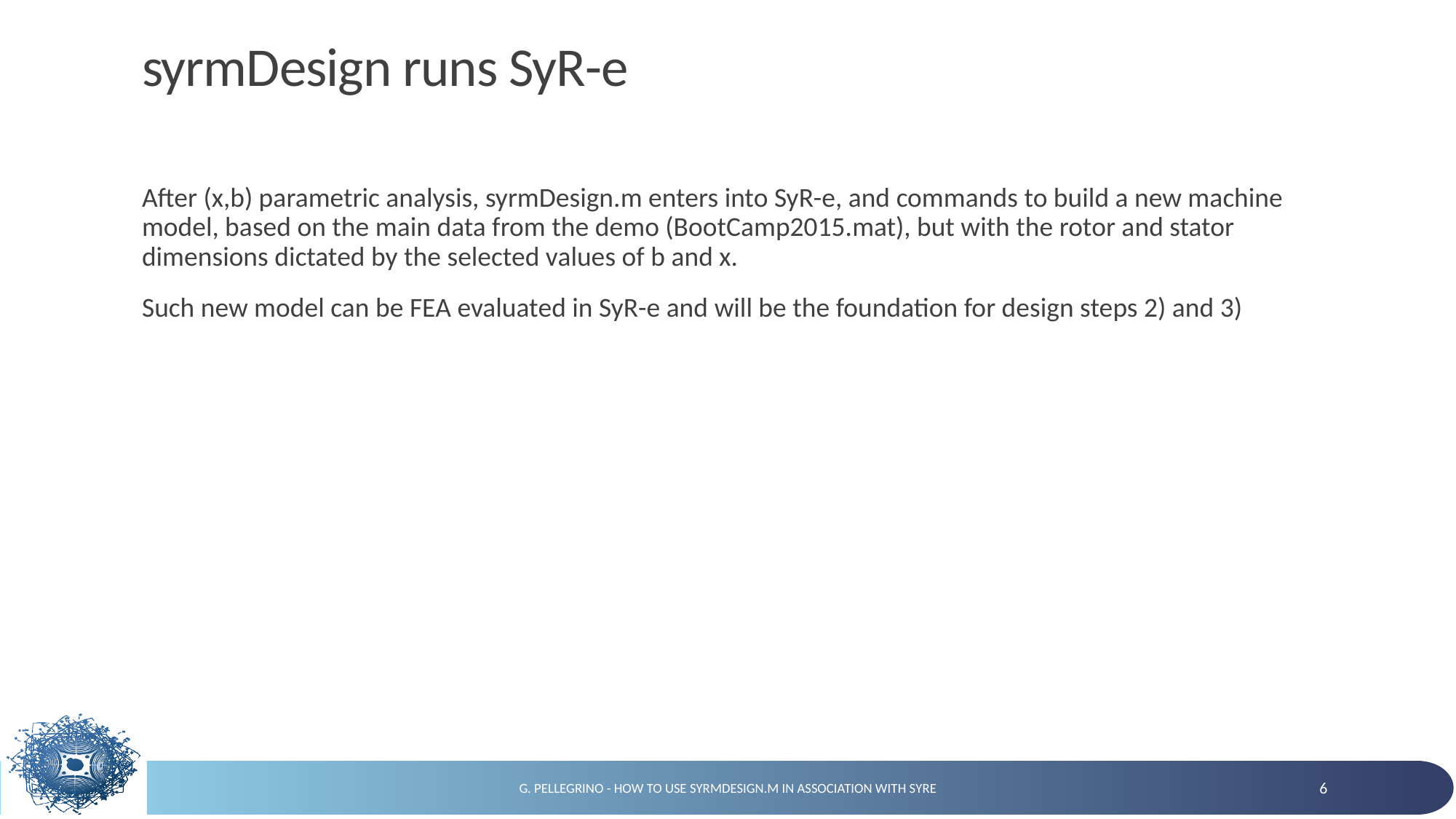

# syrmDesign runs SyR-e
After (x,b) parametric analysis, syrmDesign.m enters into SyR-e, and commands to build a new machine model, based on the main data from the demo (BootCamp2015.mat), but with the rotor and stator dimensions dictated by the selected values of b and x.
Such new model can be FEA evaluated in SyR-e and will be the foundation for design steps 2) and 3)

G. Pellegrino - How to use syrmDesign.m in association with Syre
6